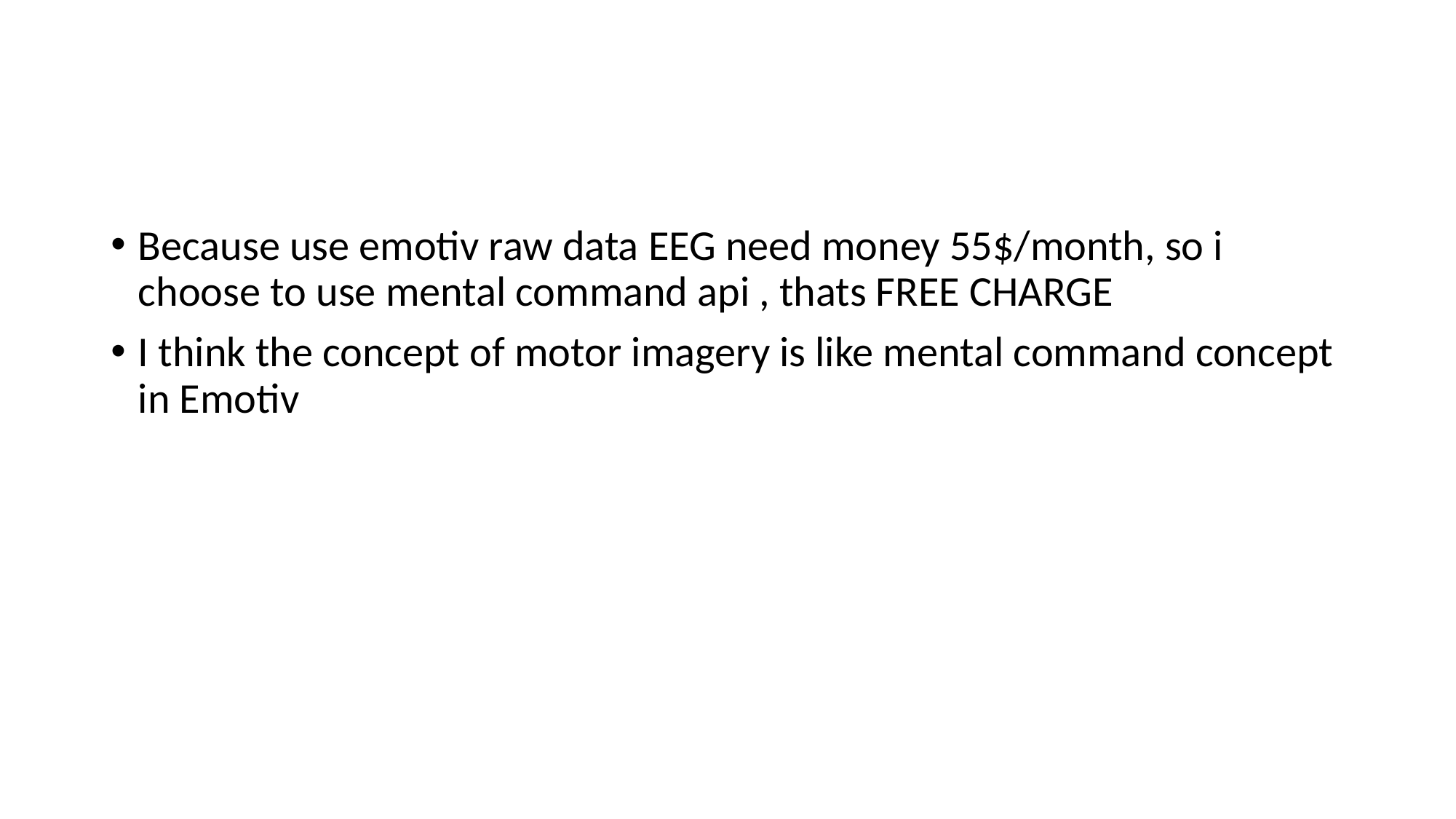

#
Because use emotiv raw data EEG need money 55$/month, so i choose to use mental command api , thats FREE CHARGE
I think the concept of motor imagery is like mental command concept in Emotiv